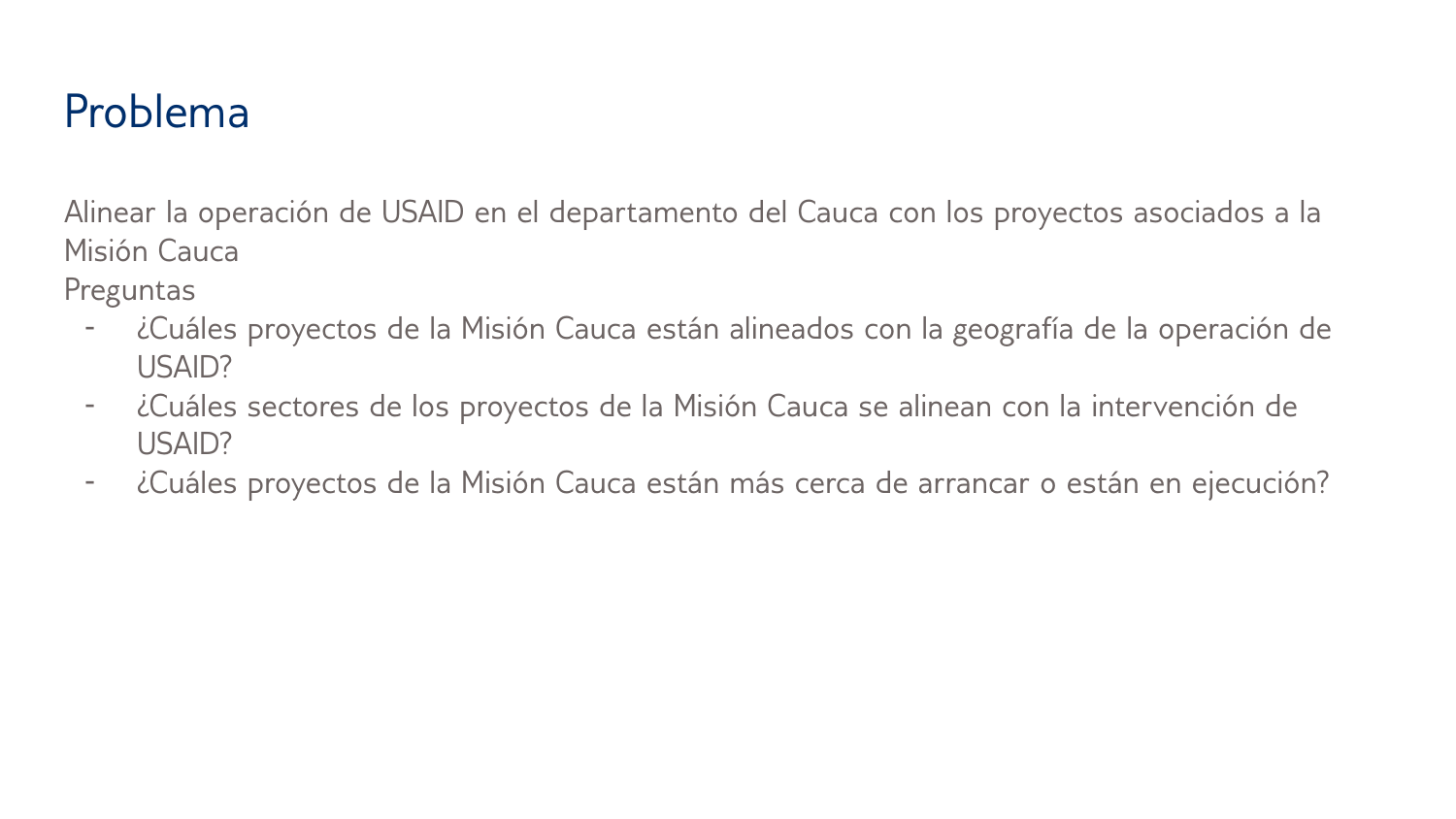

# Problema
Alinear la operación de USAID en el departamento del Cauca con los proyectos asociados a la Misión Cauca
Preguntas
¿Cuáles proyectos de la Misión Cauca están alineados con la geografía de la operación de USAID?
¿Cuáles sectores de los proyectos de la Misión Cauca se alinean con la intervención de USAID?
¿Cuáles proyectos de la Misión Cauca están más cerca de arrancar o están en ejecución?